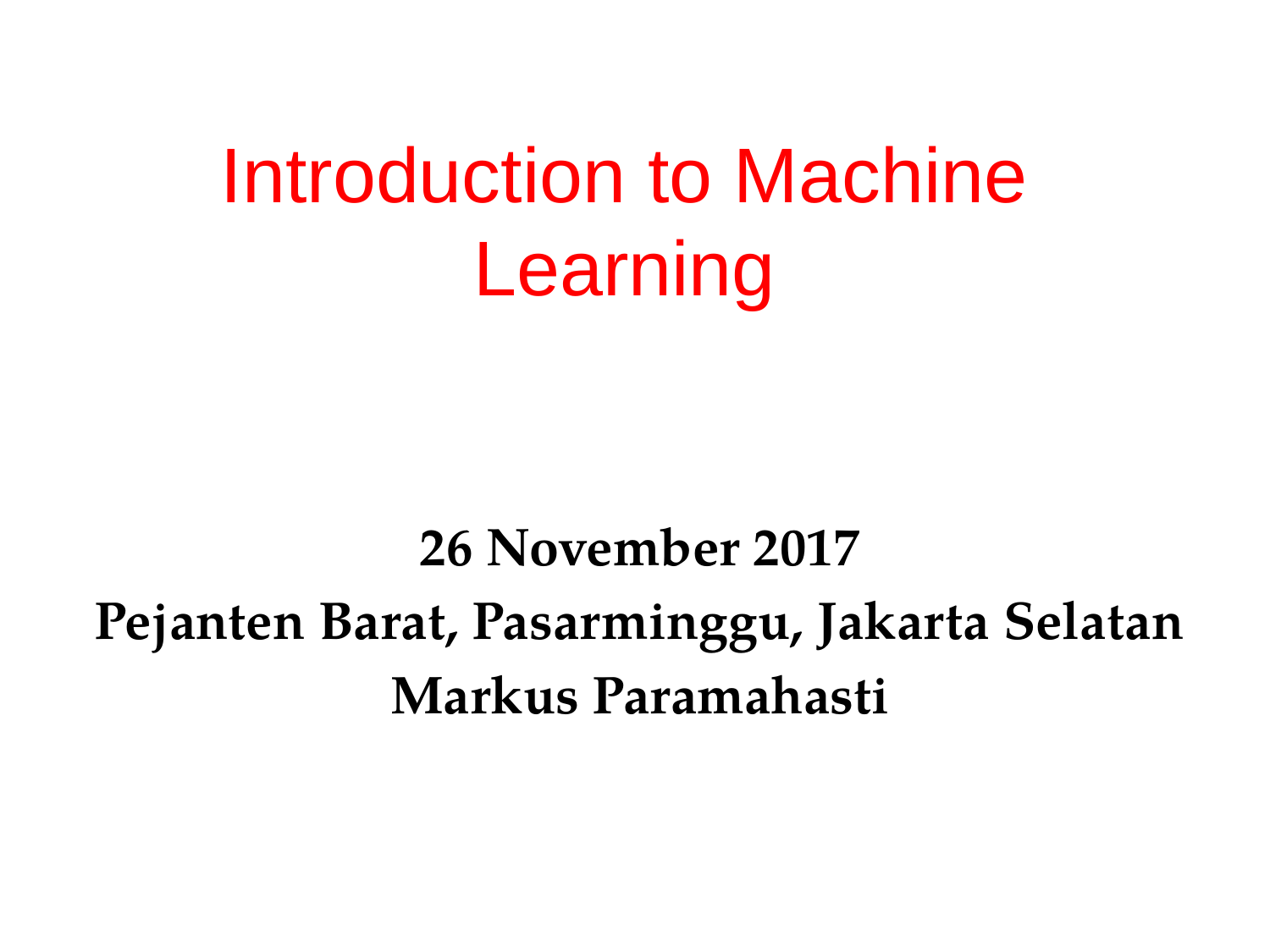

# Introduction to Machine Learning
26 November 2017
Pejanten Barat, Pasarminggu, Jakarta Selatan
Markus Paramahasti